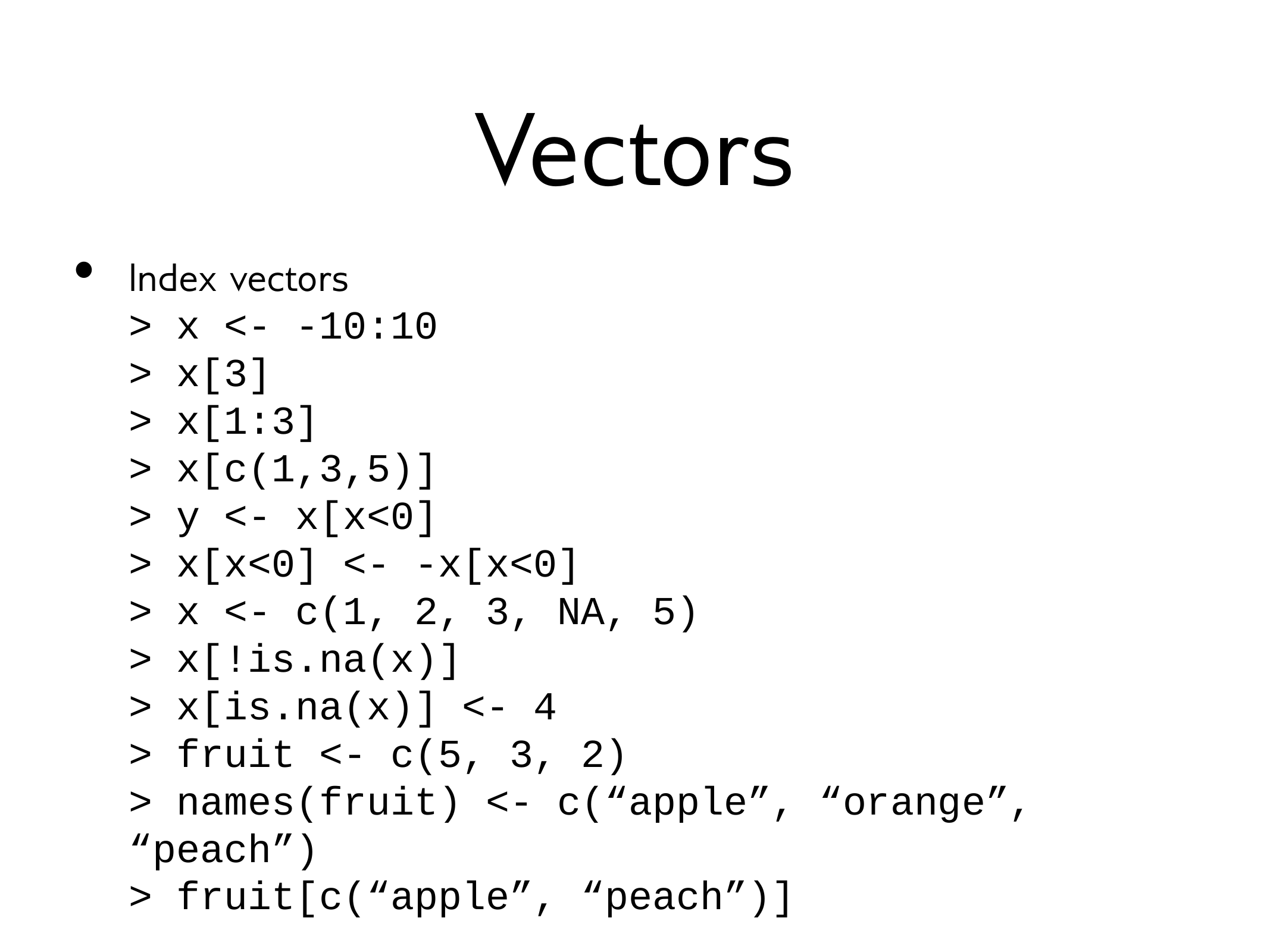

# Vectors
Index vectors
> x <- -10:10
> x[3]
> x[1:3]
> x[c(1,3,5)]
> y <- x[x<0]
> x[x<0] <- -x[x<0]
> x <- c(1, 2, 3, NA, 5)
> x[!is.na(x)]
> x[is.na(x)] <- 4
> fruit <- c(5, 3, 2)
> names(fruit) <- c(“apple”, “orange”, “peach”)
> fruit[c(“apple”, “peach”)]